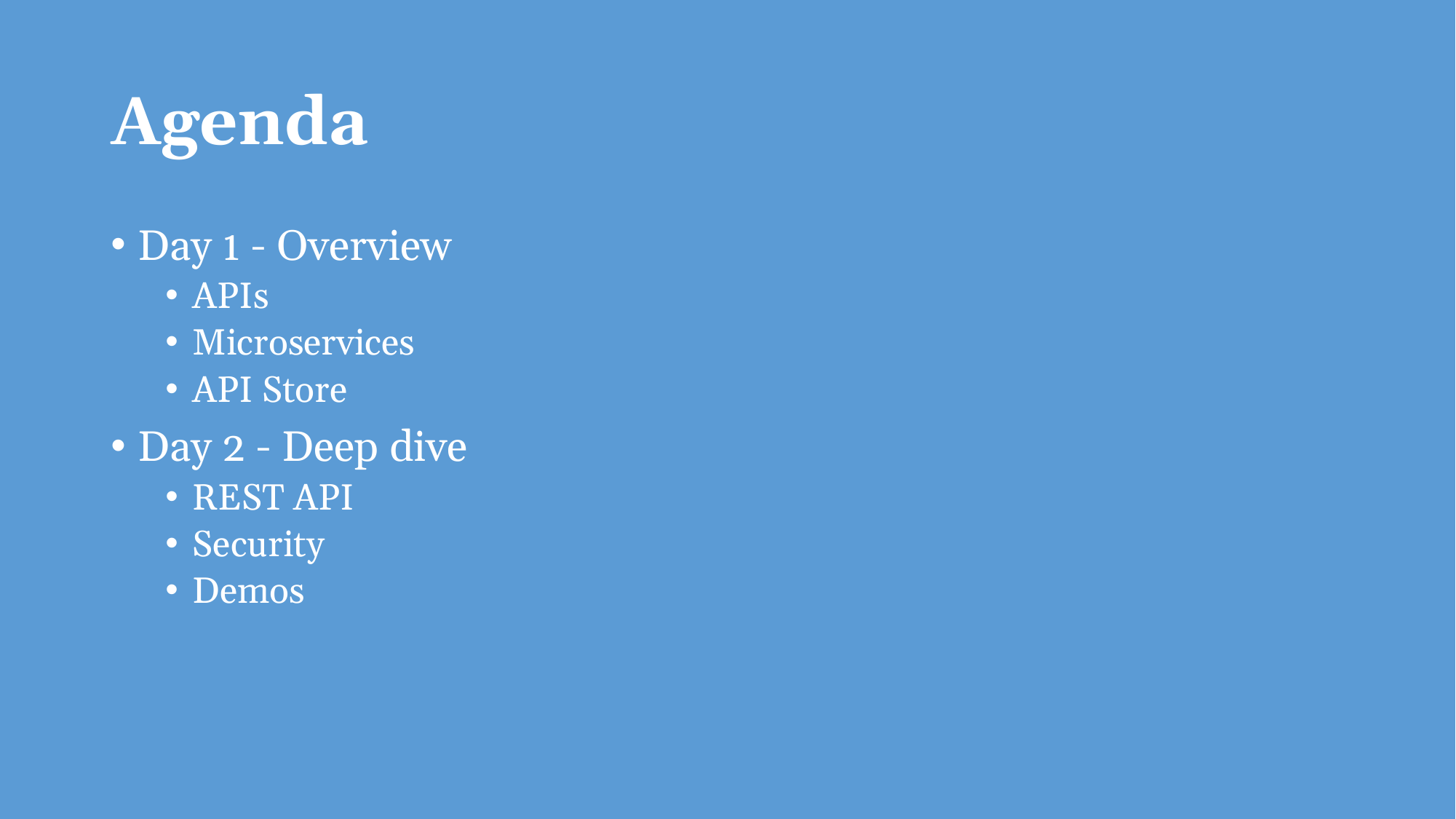

# Agenda
Day 1 - Overview
APIs
Microservices
API Store
Day 2 - Deep dive
REST API
Security
Demos